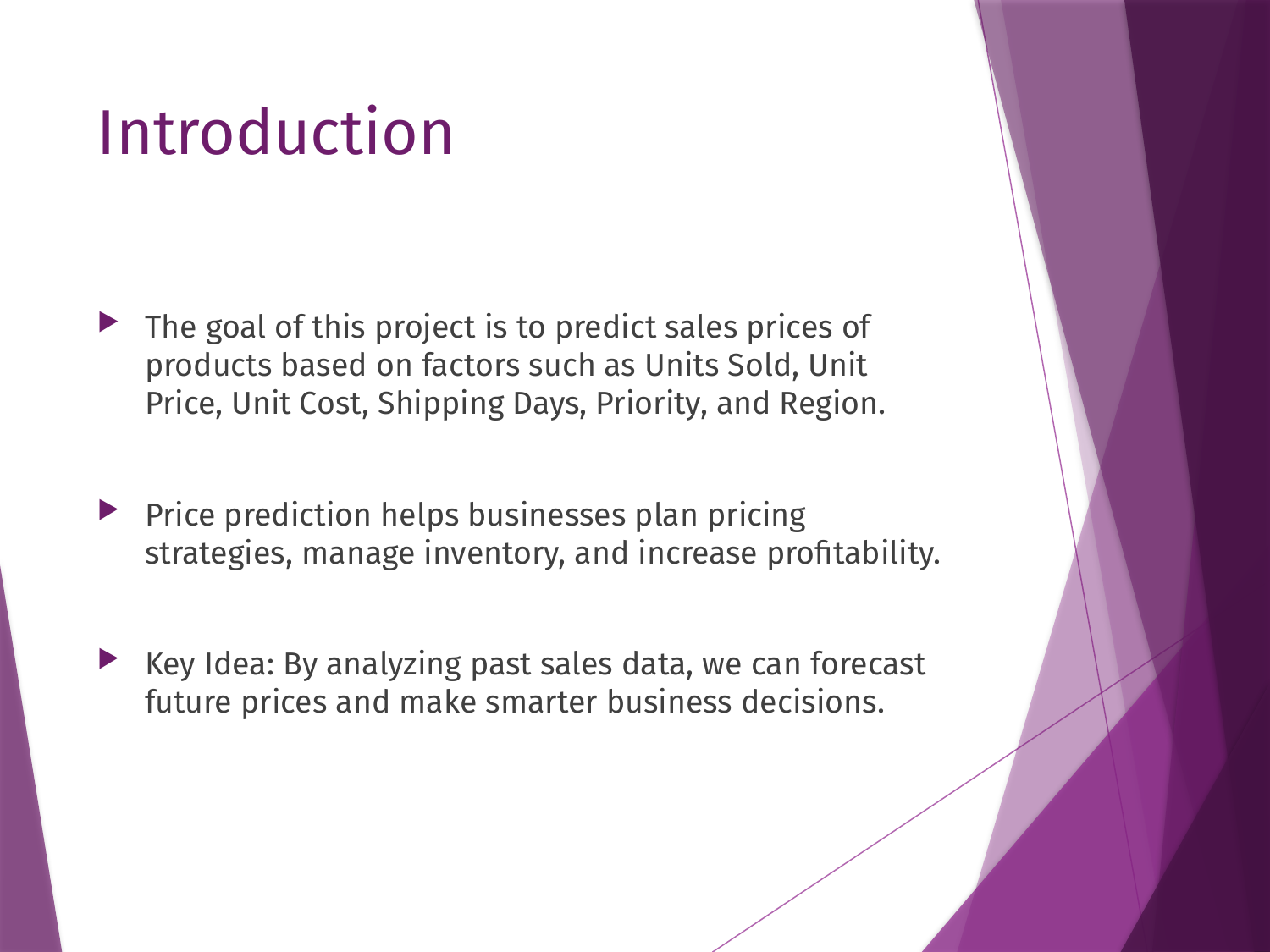

# Introduction
The goal of this project is to predict sales prices of products based on factors such as Units Sold, Unit Price, Unit Cost, Shipping Days, Priority, and Region.

Price prediction helps businesses plan pricing strategies, manage inventory, and increase profitability.

Key Idea: By analyzing past sales data, we can forecast future prices and make smarter business decisions.